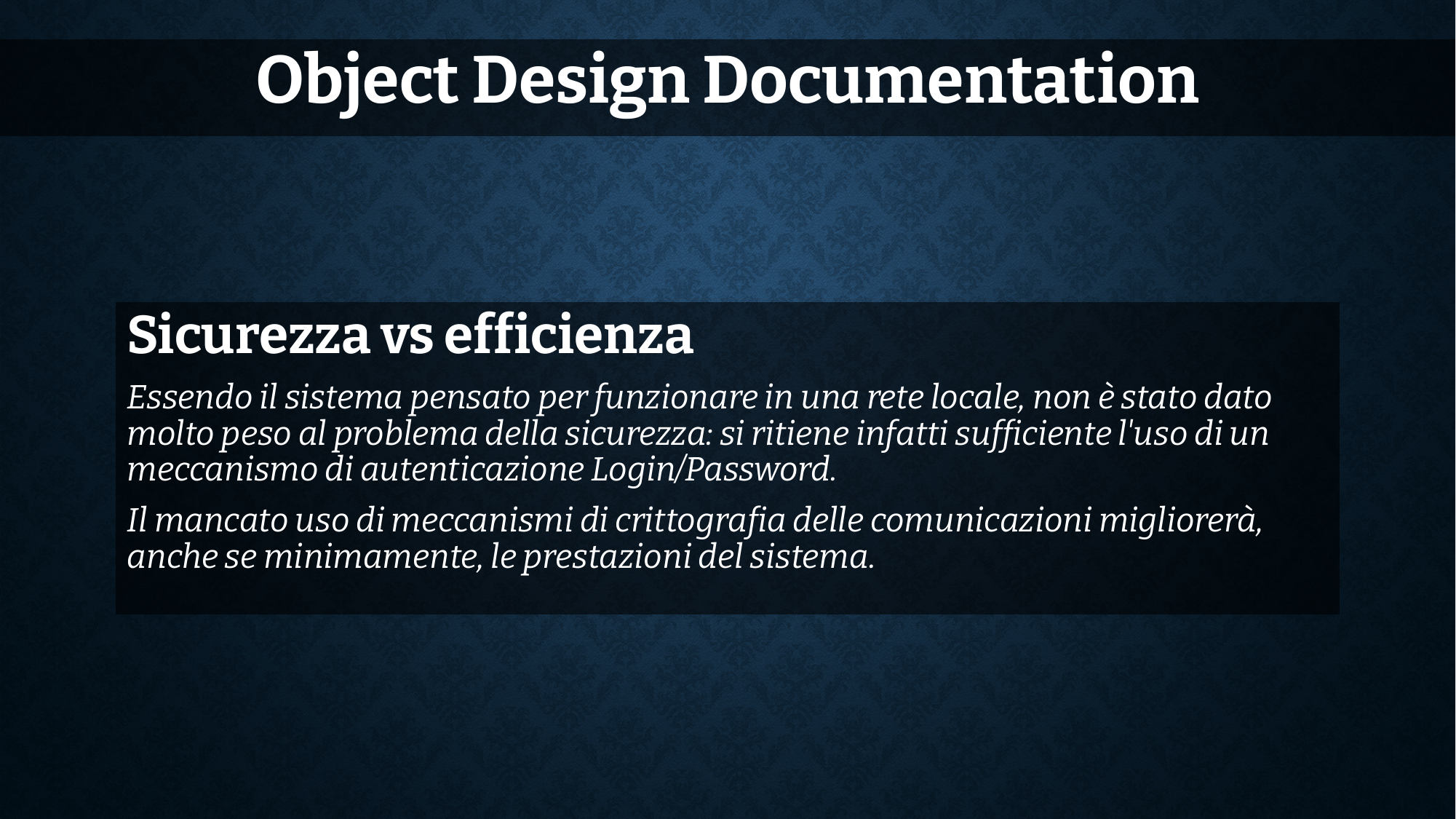

Object Design Documentation
Sicurezza vs efficienza
Essendo il sistema pensato per funzionare in una rete locale, non è stato dato molto peso al problema della sicurezza: si ritiene infatti sufficiente l'uso di un meccanismo di autenticazione Login/Password.
Il mancato uso di meccanismi di crittografia delle comunicazioni migliorerà, anche se minimamente, le prestazioni del sistema.